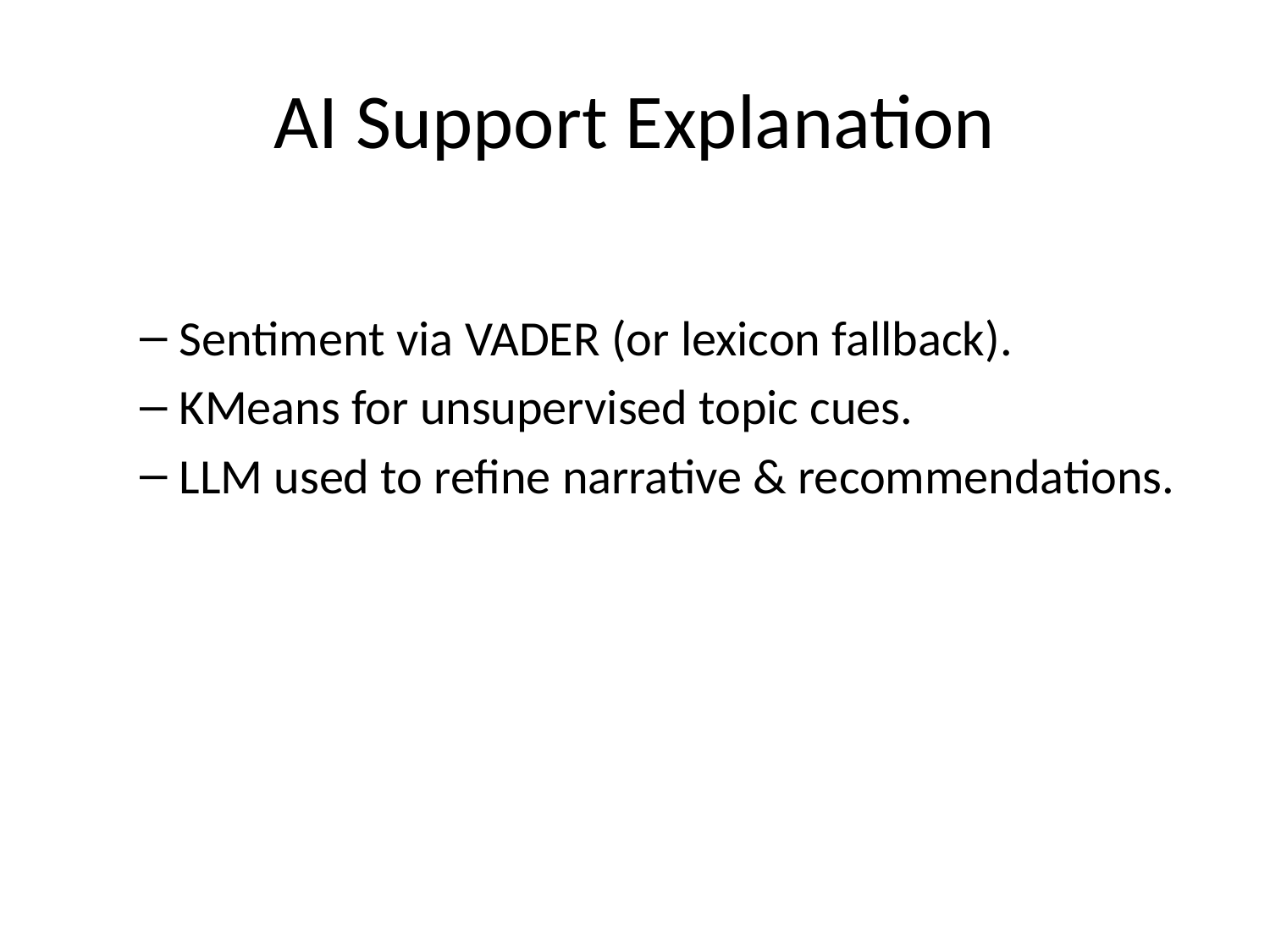

# AI Support Explanation

Sentiment via VADER (or lexicon fallback).
KMeans for unsupervised topic cues.
LLM used to refine narrative & recommendations.